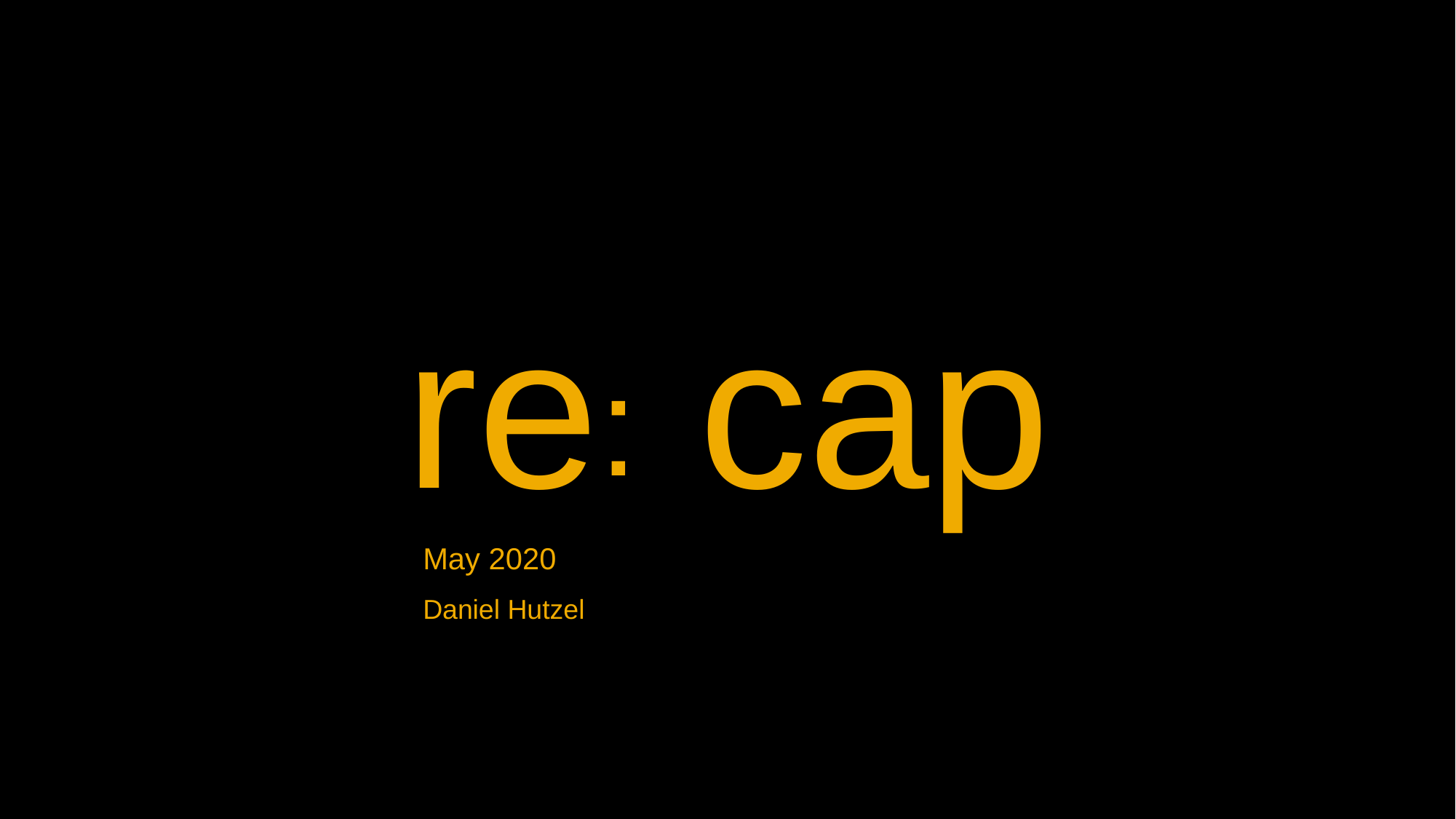

# re: cap
May 2020
Daniel Hutzel